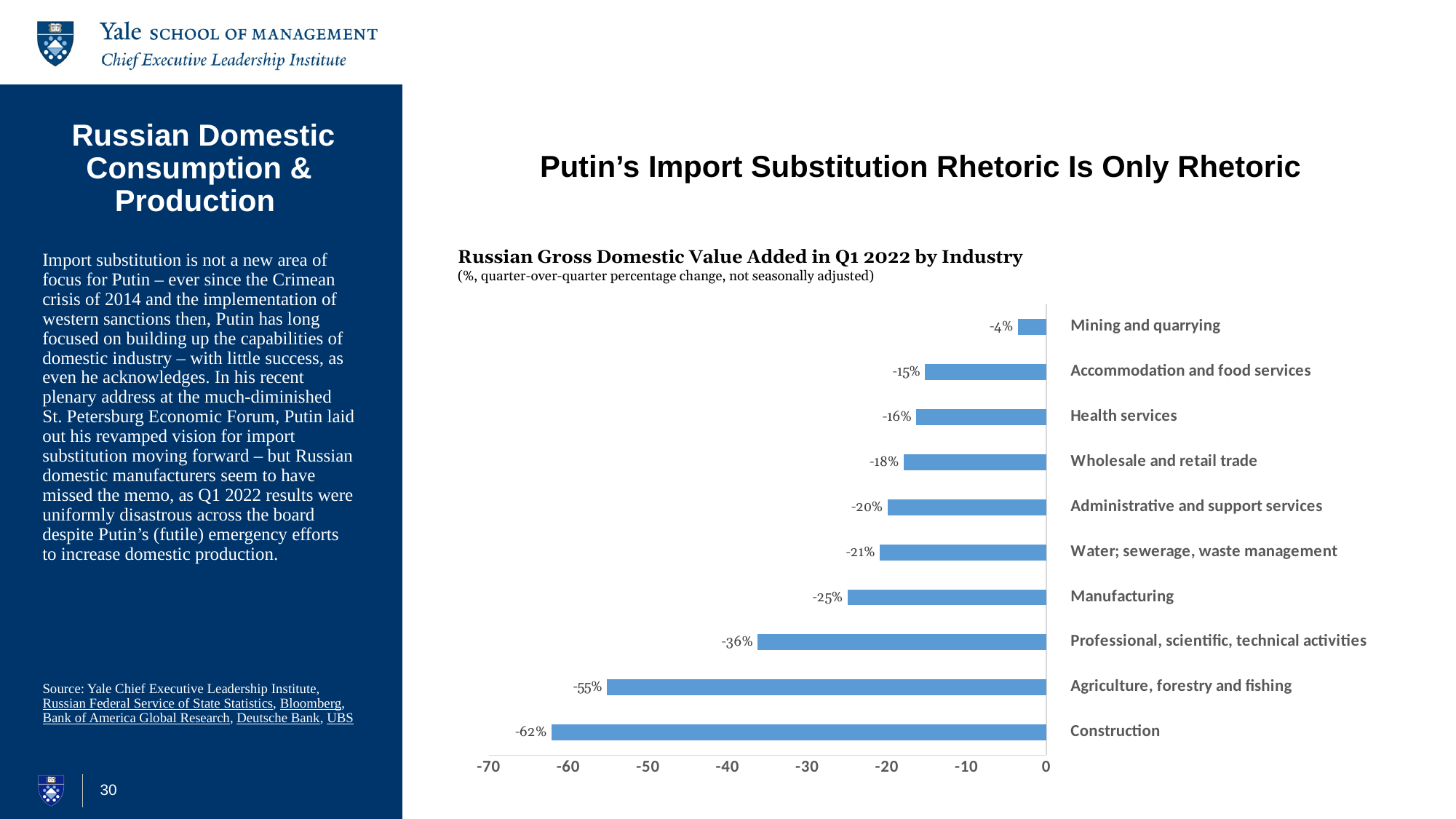

# Russian Domestic Consumption & Production
Putin’s Import Substitution Rhetoric Is Only Rhetoric
Import substitution is not a new area of focus for Putin – ever since the Crimean crisis of 2014 and the implementation of western sanctions then, Putin has long focused on building up the capabilities of domestic industry – with little success, as even he acknowledges. In his recent plenary address at the much-diminished St. Petersburg Economic Forum, Putin laid out his revamped vision for import substitution moving forward – but Russian domestic manufacturers seem to have missed the memo, as Q1 2022 results were uniformly disastrous across the board despite Putin’s (futile) emergency efforts to increase domestic production.
Russian Gross Domestic Value Added in Q1 2022 by Industry
(%, quarter-over-quarter percentage change, not seasonally adjusted)

### Chart

| Category |  |
|---|---|
|     Construction | -62.17 |
|     Agriculture, forestry and fishing | -55.2 |
|     Professional, scientific, technical activities | -36.26 |
|     Manufacturing | -24.99 |
|     Water; sewerage, waste management | -20.94 |
|     Administrative and support services | -19.96 |
|     Wholesale and retail trade | -17.94 |
|     Health services | -16.34 |
|     Accommodation and food services | -15.24 |
|     Mining and quarrying | -3.59 |
Source: Yale Chief Executive Leadership Institute, Russian Federal Service of State Statistics, Bloomberg, Bank of America Global Research, Deutsche Bank, UBS
30